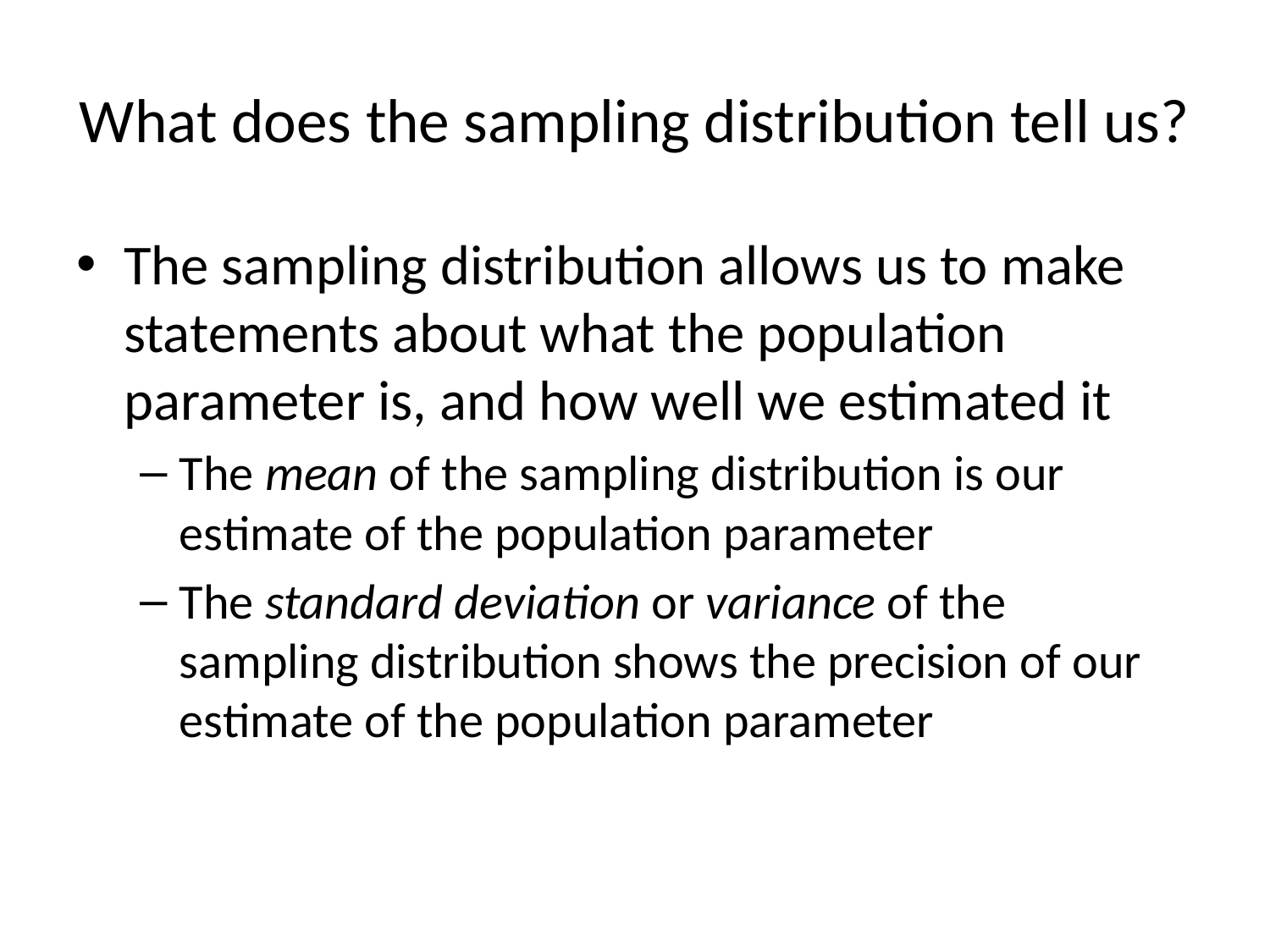

# What does the sampling distribution tell us?
The sampling distribution allows us to make statements about what the population parameter is, and how well we estimated it
The mean of the sampling distribution is our estimate of the population parameter
The standard deviation or variance of the sampling distribution shows the precision of our estimate of the population parameter